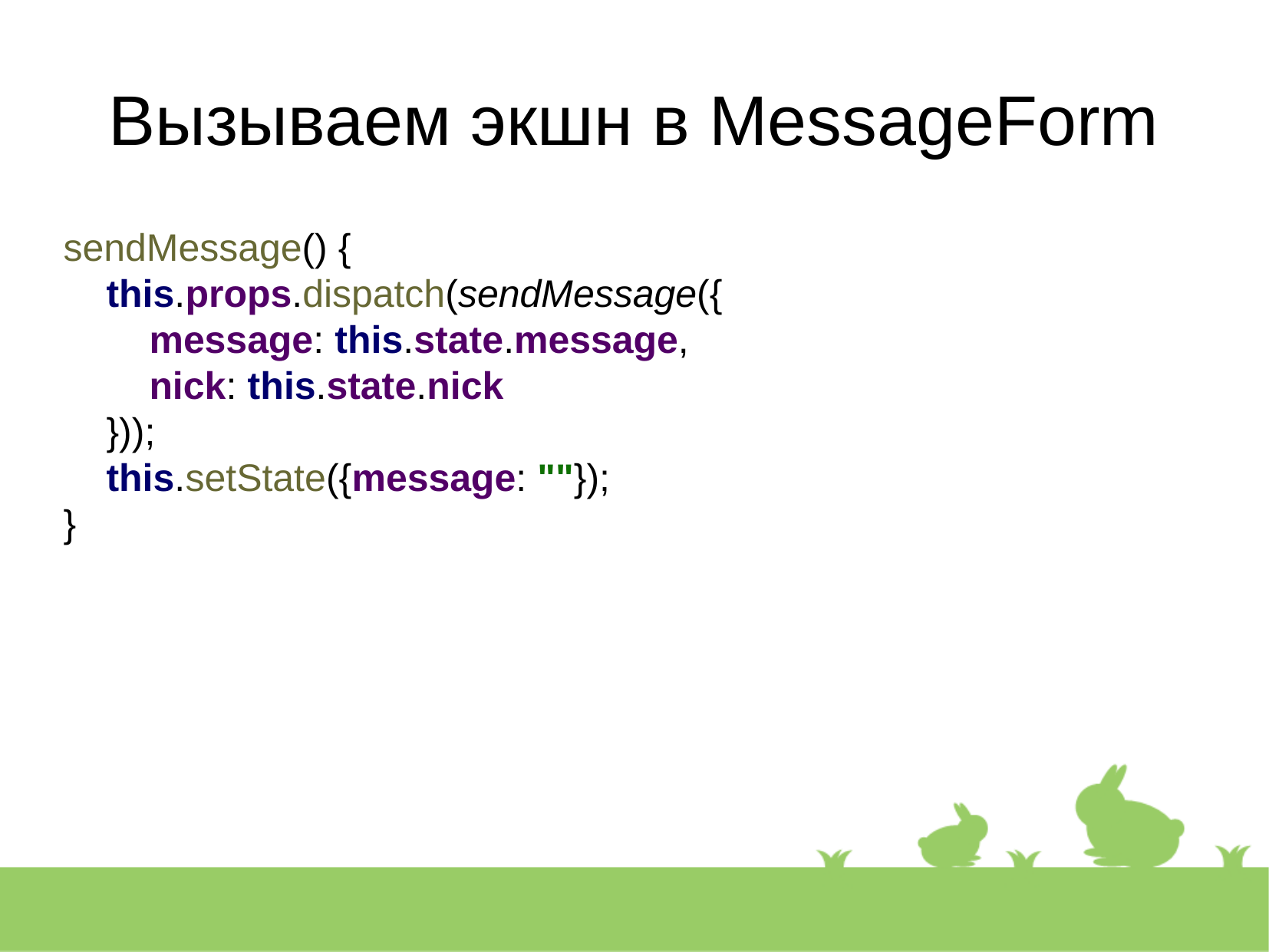

Вызываем экшн в MessageForm
sendMessage() {
    this.props.dispatch(sendMessage({
        message: this.state.message,
        nick: this.state.nick
    }));
    this.setState({message: ""});
}